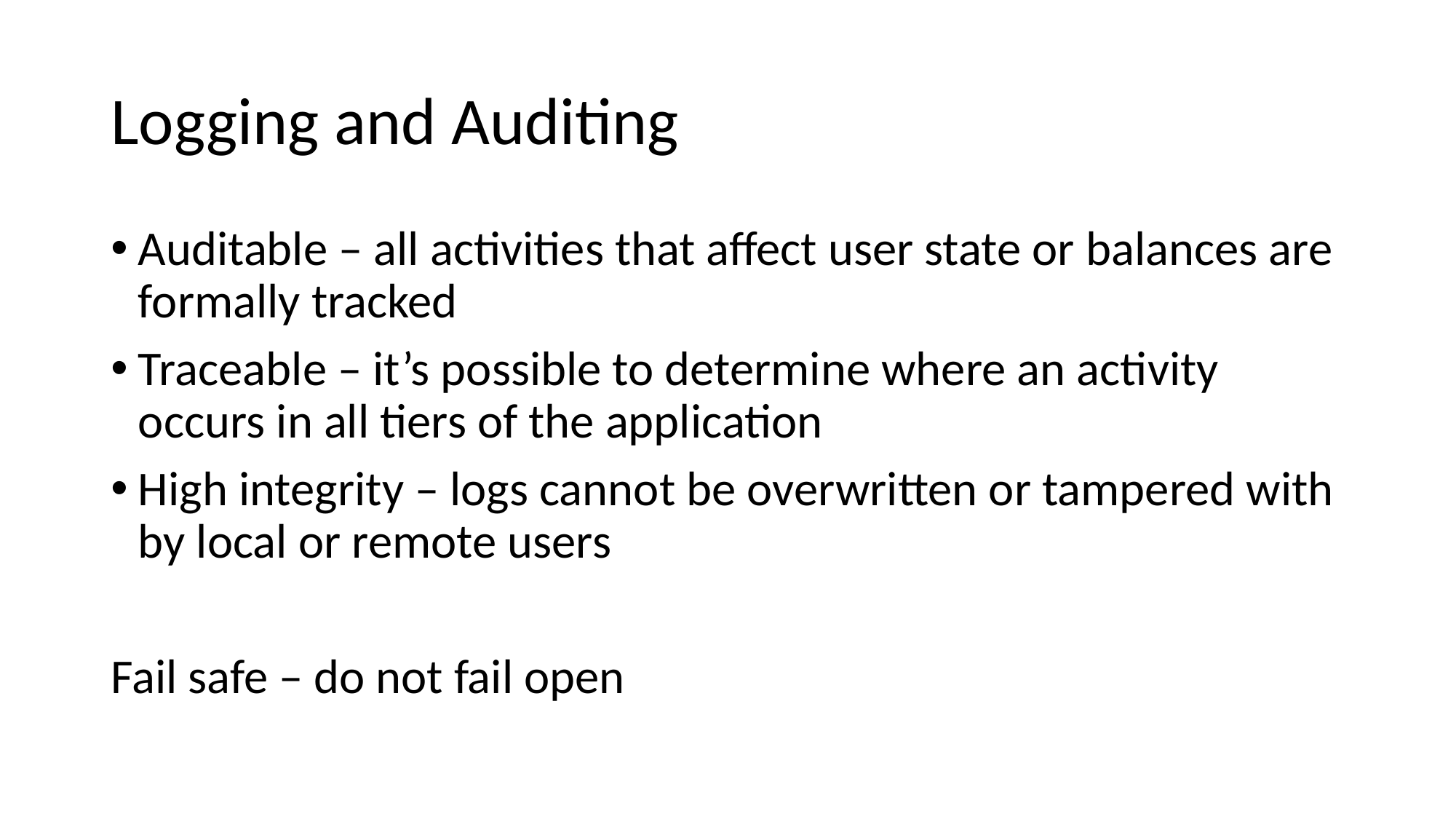

# Logging and Auditing
Auditable – all activities that affect user state or balances are formally tracked
Traceable – it’s possible to determine where an activity occurs in all tiers of the application
High integrity – logs cannot be overwritten or tampered with by local or remote users

Fail safe – do not fail open